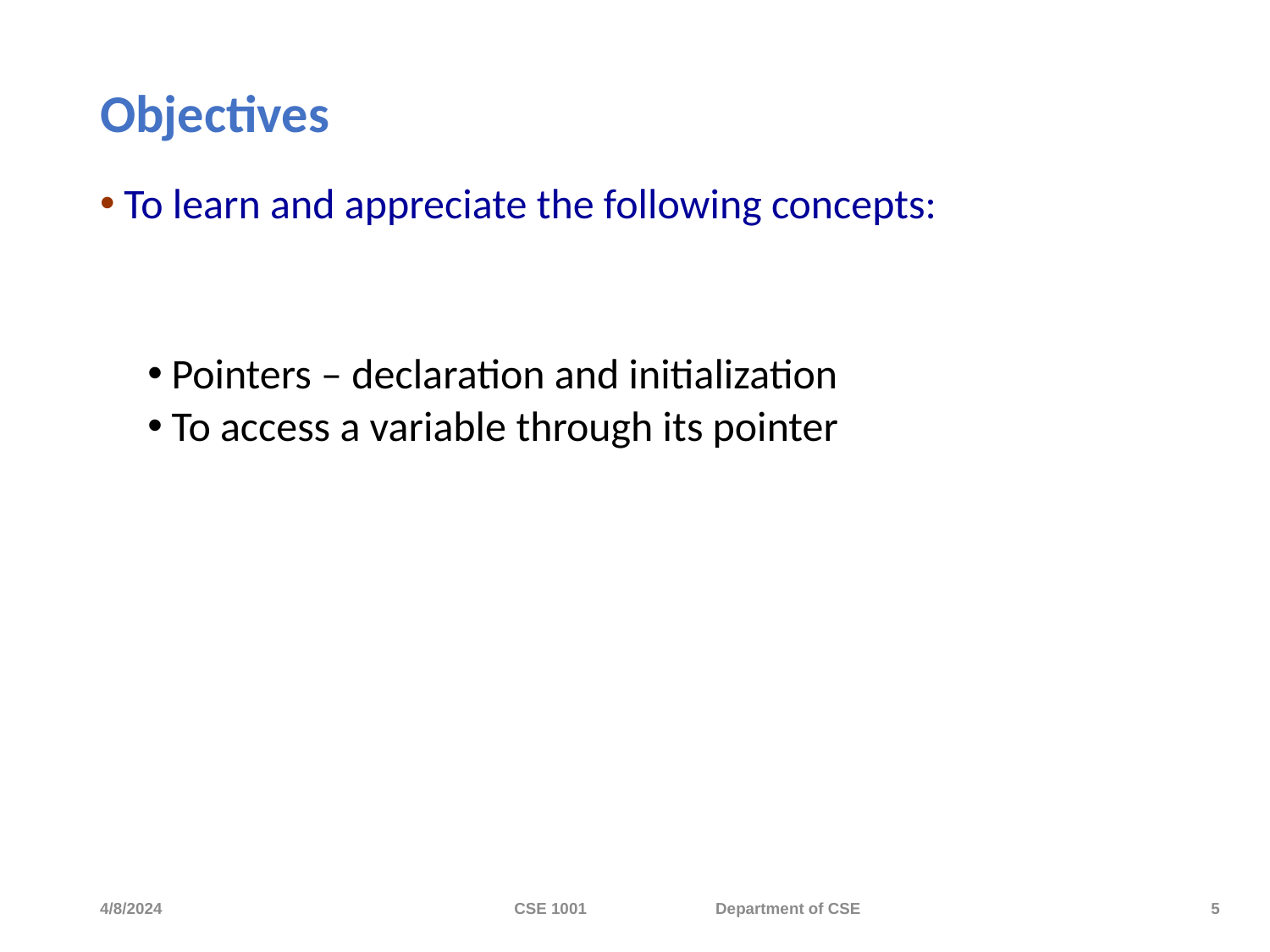

# Objectives
To learn and appreciate the following concepts:

Pointers – declaration and initialization
To access a variable through its pointer

4/8/2024
CSE 1001                             Department of CSE
5